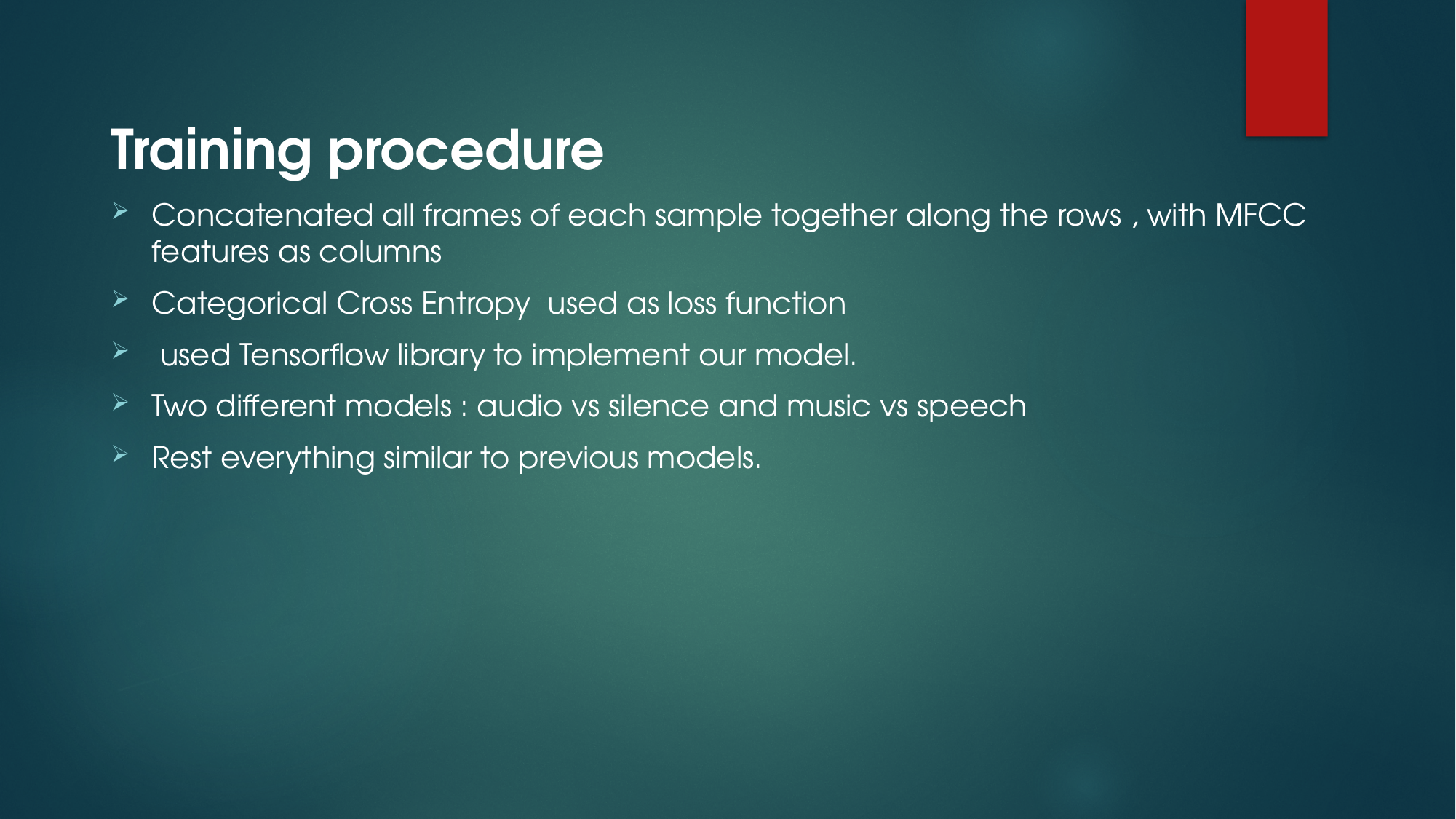

Training procedure
Concatenated all frames of each sample together along the rows , with MFCC features as columns
Categorical Cross Entropy  used as loss function
 used Tensorflow library to implement our model.
Two different models : audio vs silence and music vs speech
Rest everything similar to previous models.